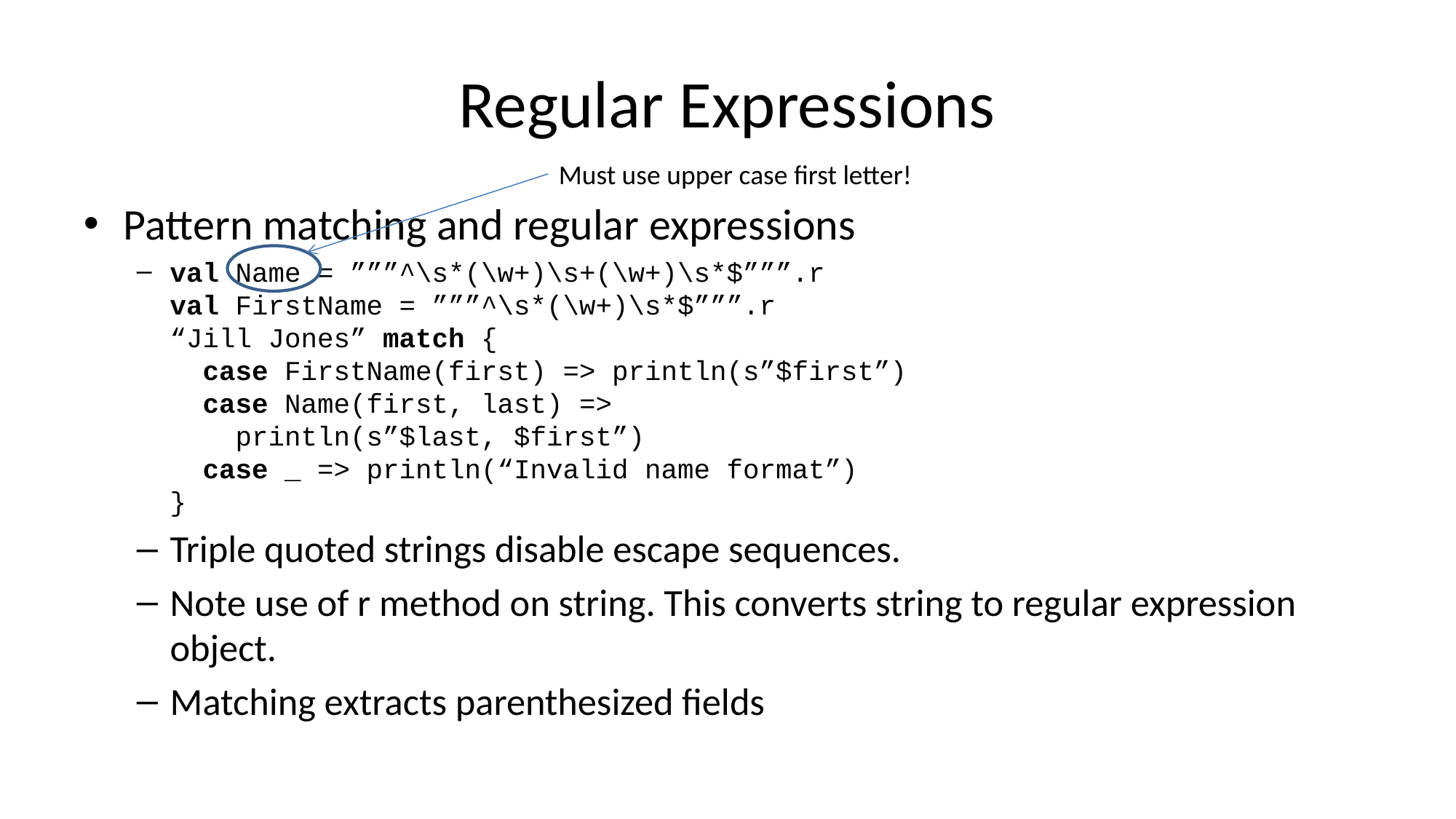

# Regular Expressions
Must use upper case first letter!
Pattern matching and regular expressions
val Name = ”””^\s*(\w+)\s+(\w+)\s*$”””.r
val FirstName = ”””^\s*(\w+)\s*$”””.r
“Jill Jones” match {
  case FirstName(first) => println(s”$first”)
  case Name(first, last) =>
    println(s”$last, $first”)
  case _ => println(“Invalid name format”)
}
Triple quoted strings disable escape sequences.
Note use of r method on string. This converts string to regular expression object.
Matching extracts parenthesized fields